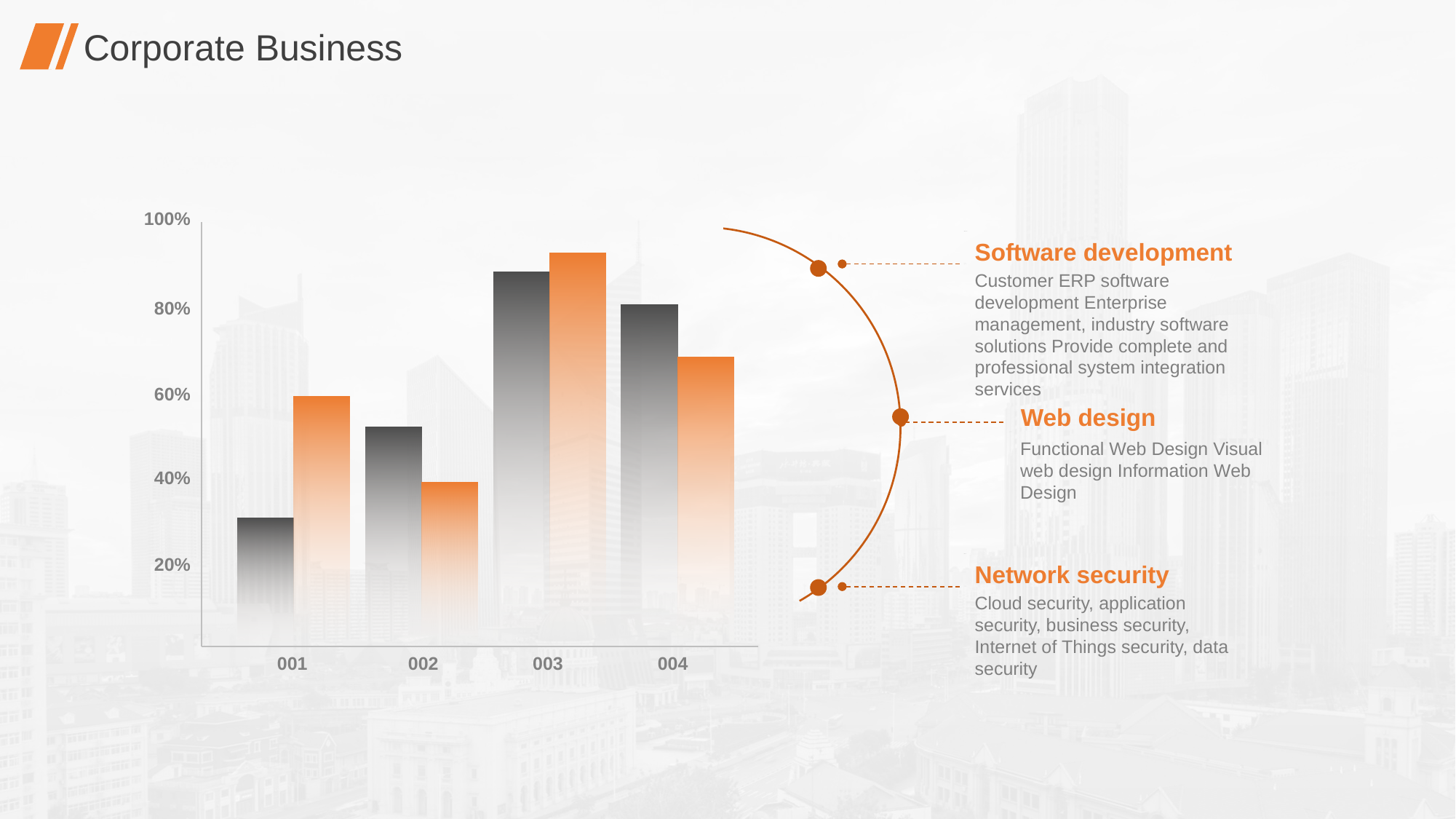

# Corporate Business
100%

Software development
Customer ERP software development Enterprise management, industry software solutions Provide complete and professional system integration services

80%

60%

Web design
Functional Web Design Visual web design Information Web Design

40%

20%
Network security
Cloud security, application security, business security, Internet of Things security, data security

001
002
003
004